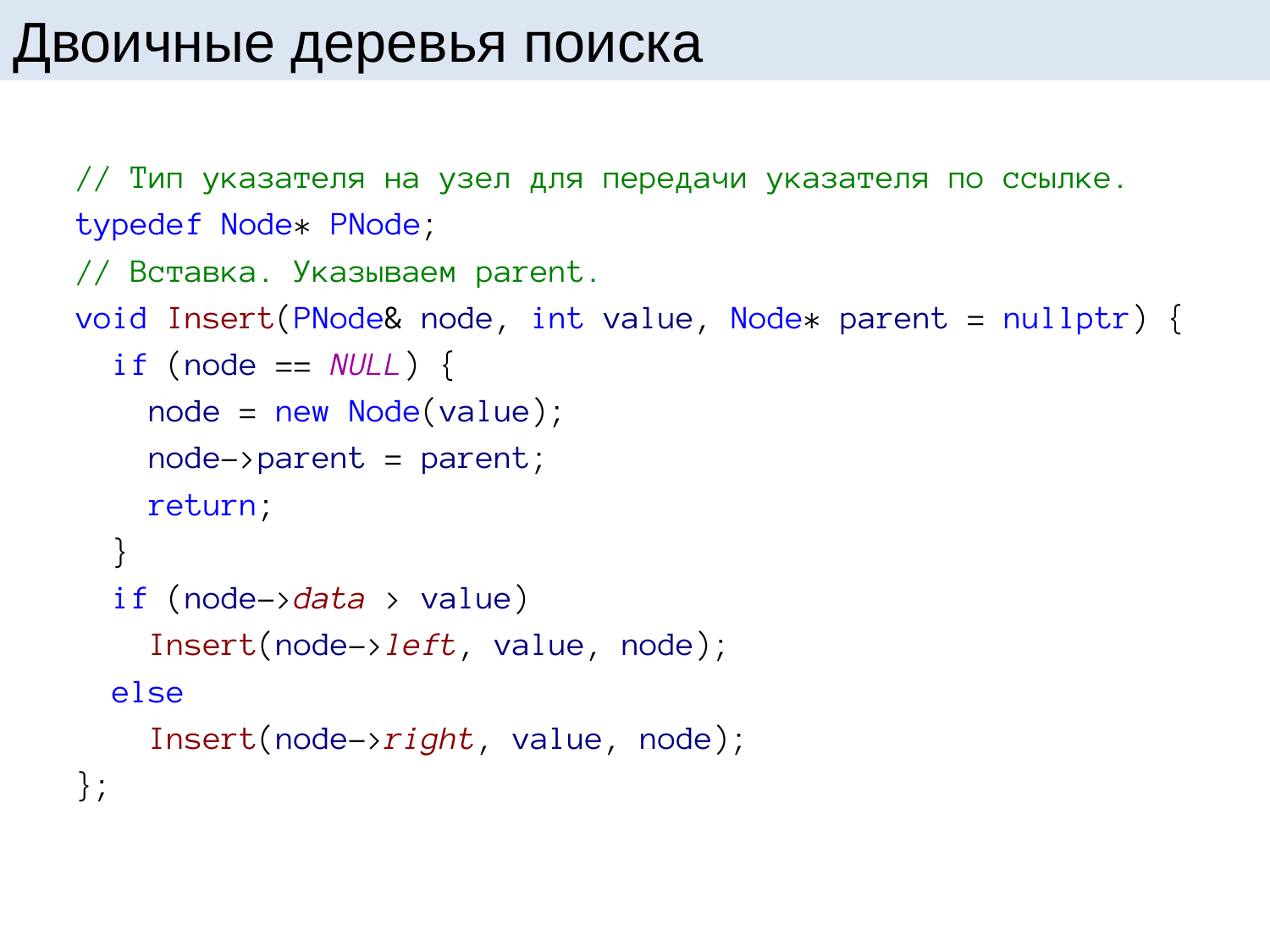

# Двоичные деревья поиска
// Тип указателя на узел для передачи указателя по ссылке.
typedef Node* PNode;
// Вставка. Указываем parent.
void Insert(PNode& node, int value, Node* parent = nullptr) {
  if (node == NULL) {
    node = new Node(value);
    node->parent = parent;
    return;
  }
  if (node->data > value)
    Insert(node->left, value, node);
  else
    Insert(node->right, value, node);
};